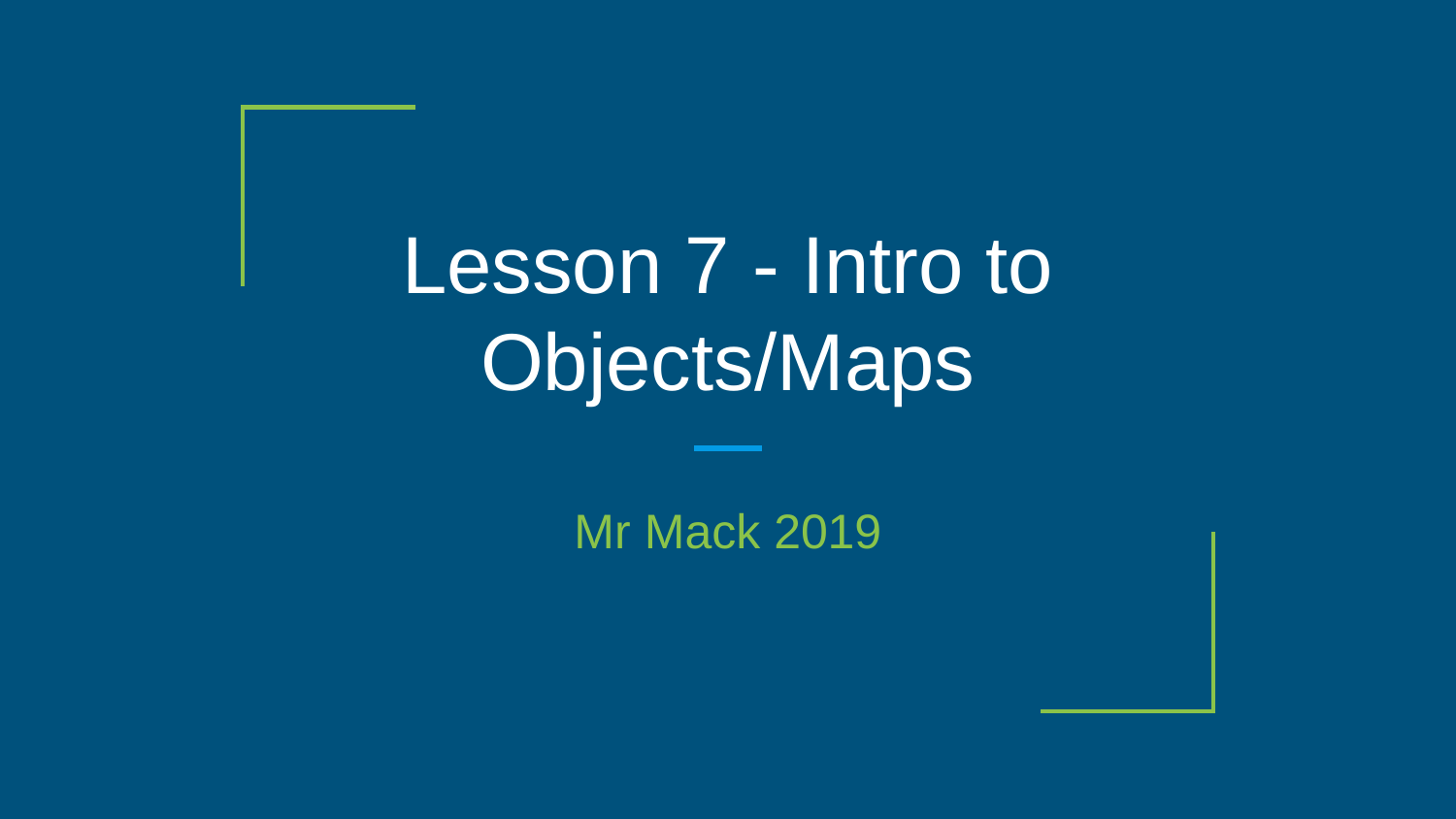

# Lesson 7 - Intro to Objects/Maps
Mr Mack 2019